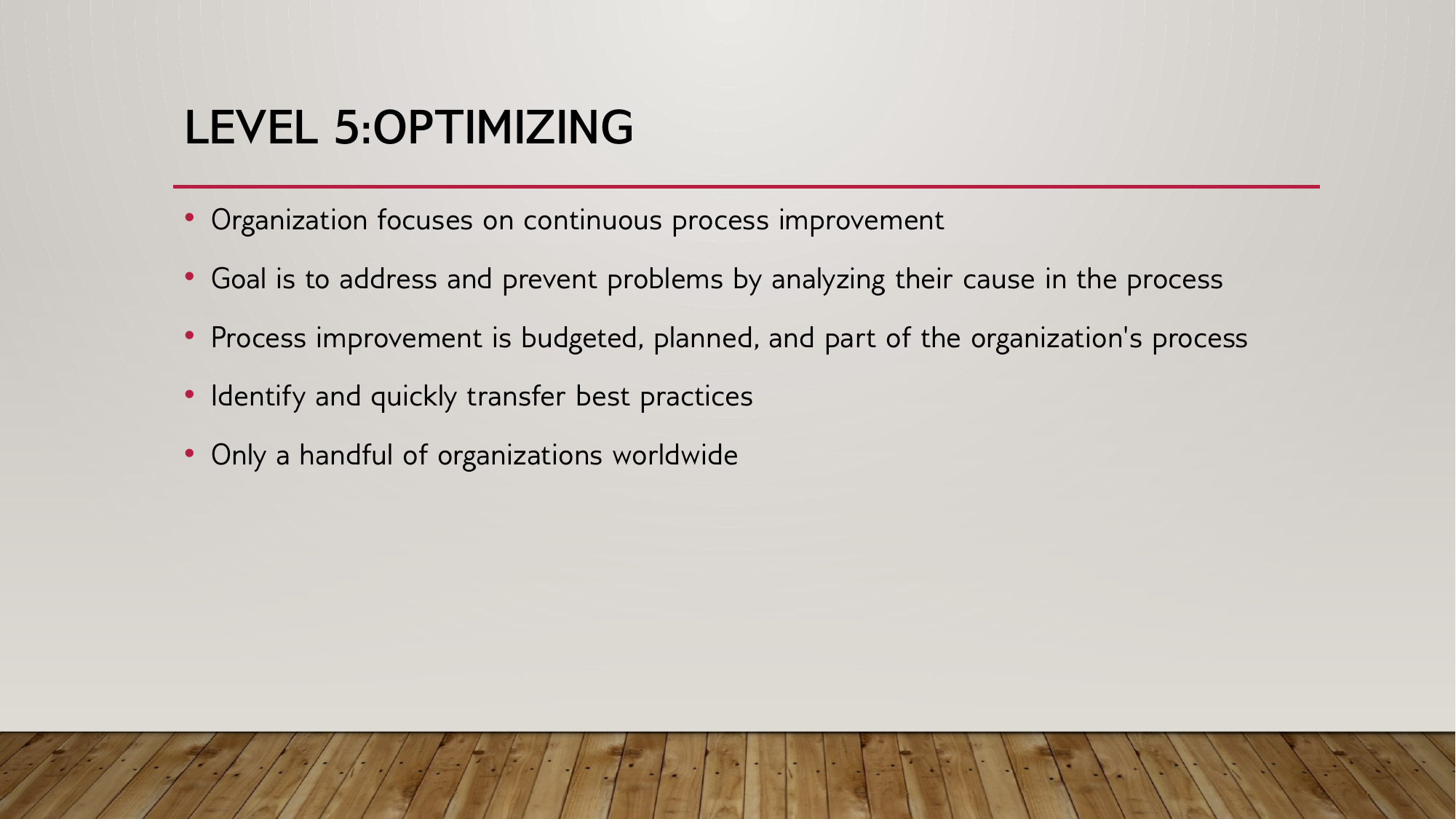

# Level 5:Optimizing
Organization focuses on continuous process improvement
Goal is to address and prevent problems by analyzing their cause in the process
Process improvement is budgeted, planned, and part of the organization's process
Identify and quickly transfer best practices
Only a handful of organizations worldwide